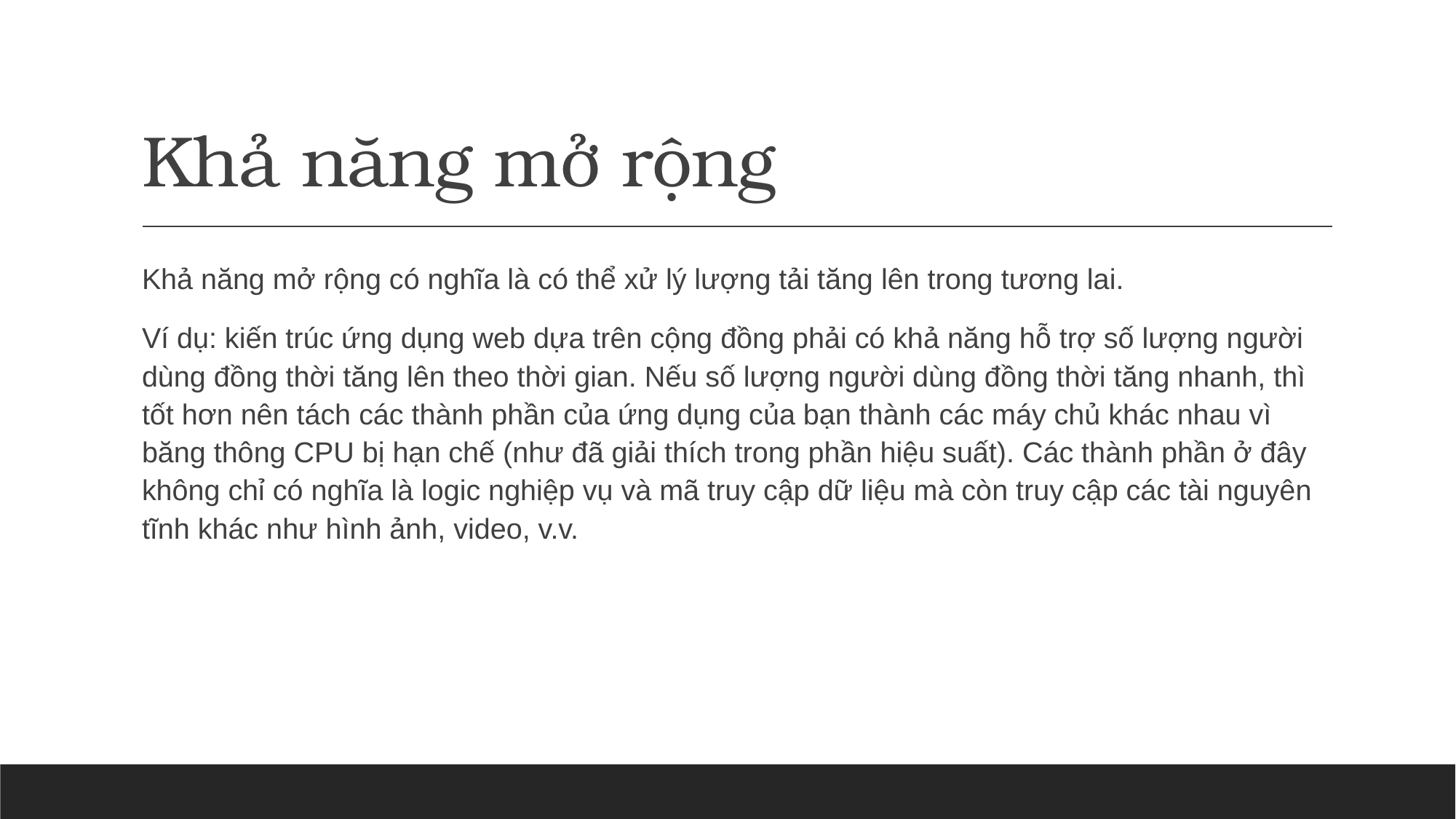

# Khả năng mở rộng
Khả năng mở rộng có nghĩa là có thể xử lý lượng tải tăng lên trong tương lai.
Ví dụ: kiến trúc ứng dụng web dựa trên cộng đồng phải có khả năng hỗ trợ số lượng người dùng đồng thời tăng lên theo thời gian. Nếu số lượng người dùng đồng thời tăng nhanh, thì tốt hơn nên tách các thành phần của ứng dụng của bạn thành các máy chủ khác nhau vì băng thông CPU bị hạn chế (như đã giải thích trong phần hiệu suất). Các thành phần ở đây không chỉ có nghĩa là logic nghiệp vụ và mã truy cập dữ liệu mà còn truy cập các tài nguyên tĩnh khác như hình ảnh, video, v.v.